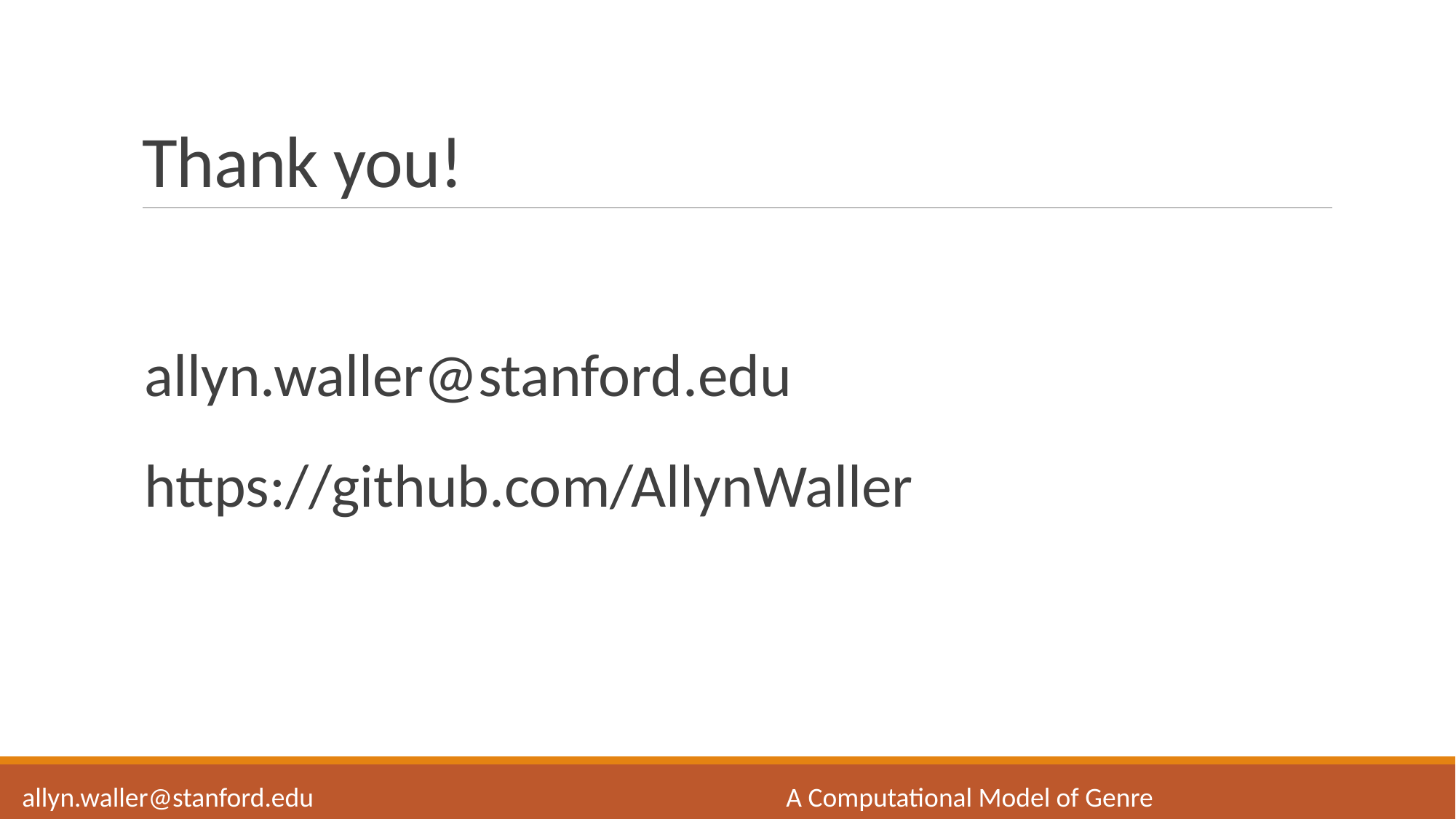

# Thank you!

allyn.waller@stanford.edu
https://github.com/AllynWaller

allyn.waller@stanford.edu					A Computational Model of Genre								SCS 2021